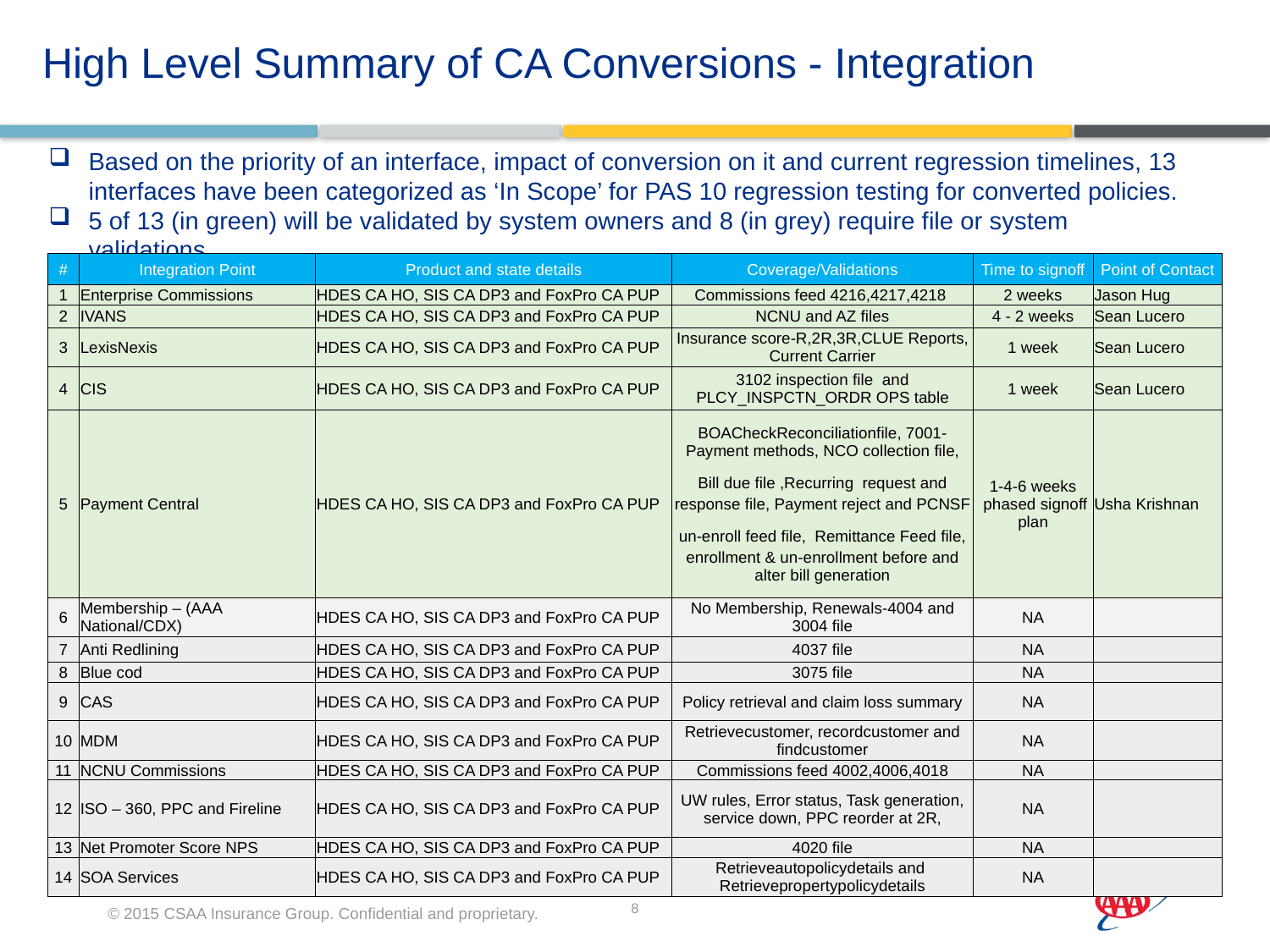

High Level Summary of CA Conversions - Integration
Based on the priority of an interface, impact of conversion on it and current regression timelines, 13 interfaces have been categorized as ‘In Scope’ for PAS 10 regression testing for converted policies.
5 of 13 (in green) will be validated by system owners and 8 (in grey) require file or system validations.
| # | Integration Point | Product and state details | Coverage/Validations | Time to signoff | Point of Contact |
| --- | --- | --- | --- | --- | --- |
| 1 | Enterprise Commissions | HDES CA HO, SIS CA DP3 and FoxPro CA PUP | Commissions feed 4216,4217,4218 | 2 weeks | Jason Hug |
| 2 | IVANS | HDES CA HO, SIS CA DP3 and FoxPro CA PUP | NCNU and AZ files | 4 - 2 weeks | Sean Lucero |
| 3 | LexisNexis | HDES CA HO, SIS CA DP3 and FoxPro CA PUP | Insurance score-R,2R,3R,CLUE Reports, Current Carrier | 1 week | Sean Lucero |
| 4 | CIS | HDES CA HO, SIS CA DP3 and FoxPro CA PUP | 3102 inspection file and PLCY\_INSPCTN\_ORDR OPS table | 1 week | Sean Lucero |
| 5 | Payment Central | HDES CA HO, SIS CA DP3 and FoxPro CA PUP | BOACheckReconciliationfile, 7001-Payment methods, NCO collection file, Bill due file ,Recurring request and response file, Payment reject and PCNSF un-enroll feed file, Remittance Feed file, enrollment & un-enrollment before and alter bill generation | 1-4-6 weeks phased signoff plan | Usha Krishnan |
| 6 | Membership – (AAA National/CDX) | HDES CA HO, SIS CA DP3 and FoxPro CA PUP | No Membership, Renewals-4004 and 3004 file | NA |  |
| 7 | Anti Redlining | HDES CA HO, SIS CA DP3 and FoxPro CA PUP | 4037 file | NA |  |
| 8 | Blue cod | HDES CA HO, SIS CA DP3 and FoxPro CA PUP | 3075 file | NA |  |
| 9 | CAS | HDES CA HO, SIS CA DP3 and FoxPro CA PUP | Policy retrieval and claim loss summary | NA |  |
| 10 | MDM | HDES CA HO, SIS CA DP3 and FoxPro CA PUP | Retrievecustomer, recordcustomer and findcustomer | NA |  |
| 11 | NCNU Commissions | HDES CA HO, SIS CA DP3 and FoxPro CA PUP | Commissions feed 4002,4006,4018 | NA |  |
| 12 | ISO – 360, PPC and Fireline | HDES CA HO, SIS CA DP3 and FoxPro CA PUP | UW rules, Error status, Task generation, service down, PPC reorder at 2R, | NA |  |
| 13 | Net Promoter Score NPS | HDES CA HO, SIS CA DP3 and FoxPro CA PUP | 4020 file | NA |  |
| 14 | SOA Services | HDES CA HO, SIS CA DP3 and FoxPro CA PUP | Retrieveautopolicydetails and Retrievepropertypolicydetails | NA |  |